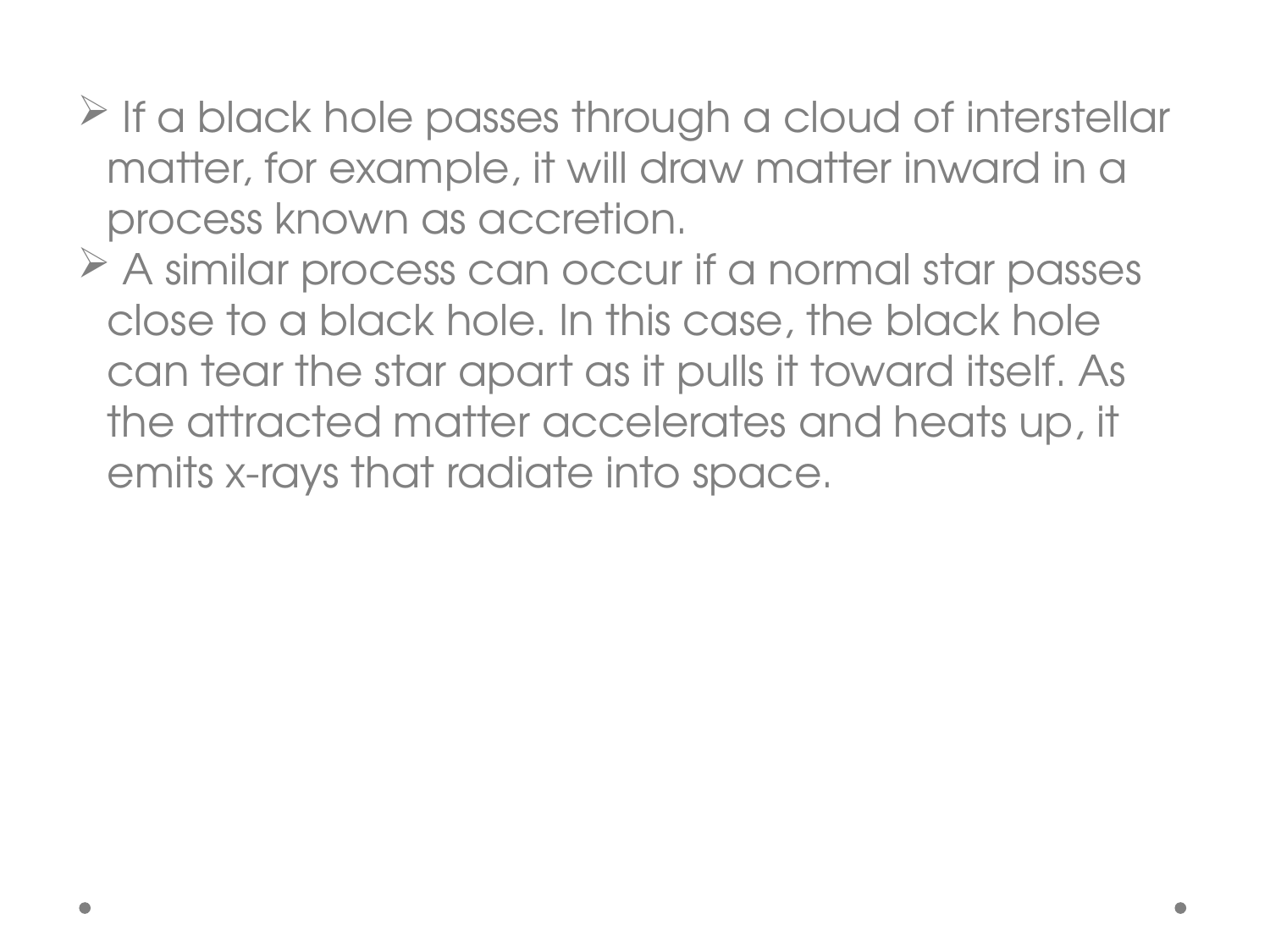

If a black hole passes through a cloud of interstellar matter, for example, it will draw matter inward in a process known as accretion.
 A similar process can occur if a normal star passes close to a black hole. In this case, the black hole can tear the star apart as it pulls it toward itself. As the attracted matter accelerates and heats up, it emits x-rays that radiate into space.